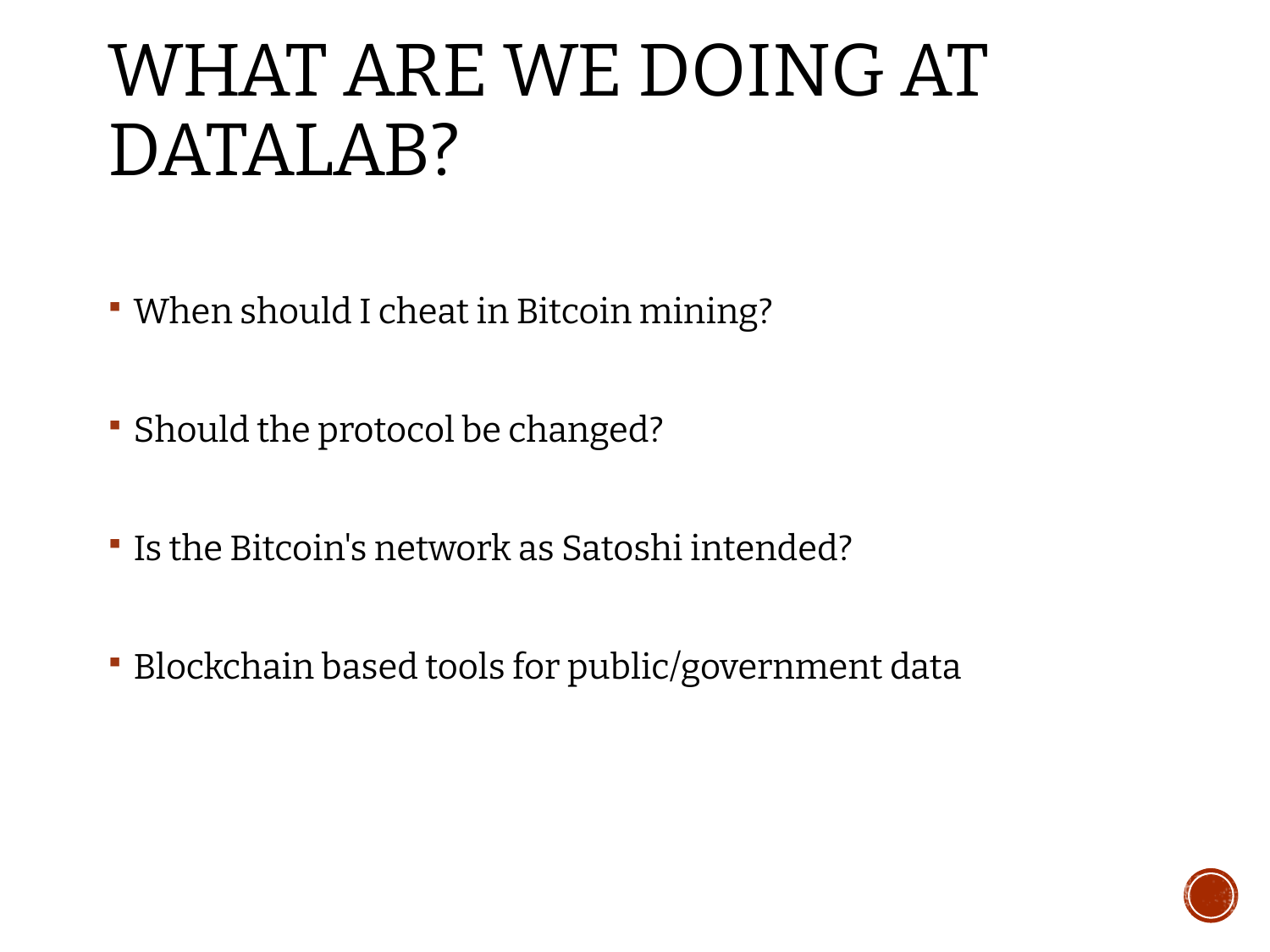

# What are we doing at DataLab?

When should I cheat in Bitcoin mining?

Should the protocol be changed?

Is the Bitcoin's network as Satoshi intended?

Blockchain based tools for public/government data